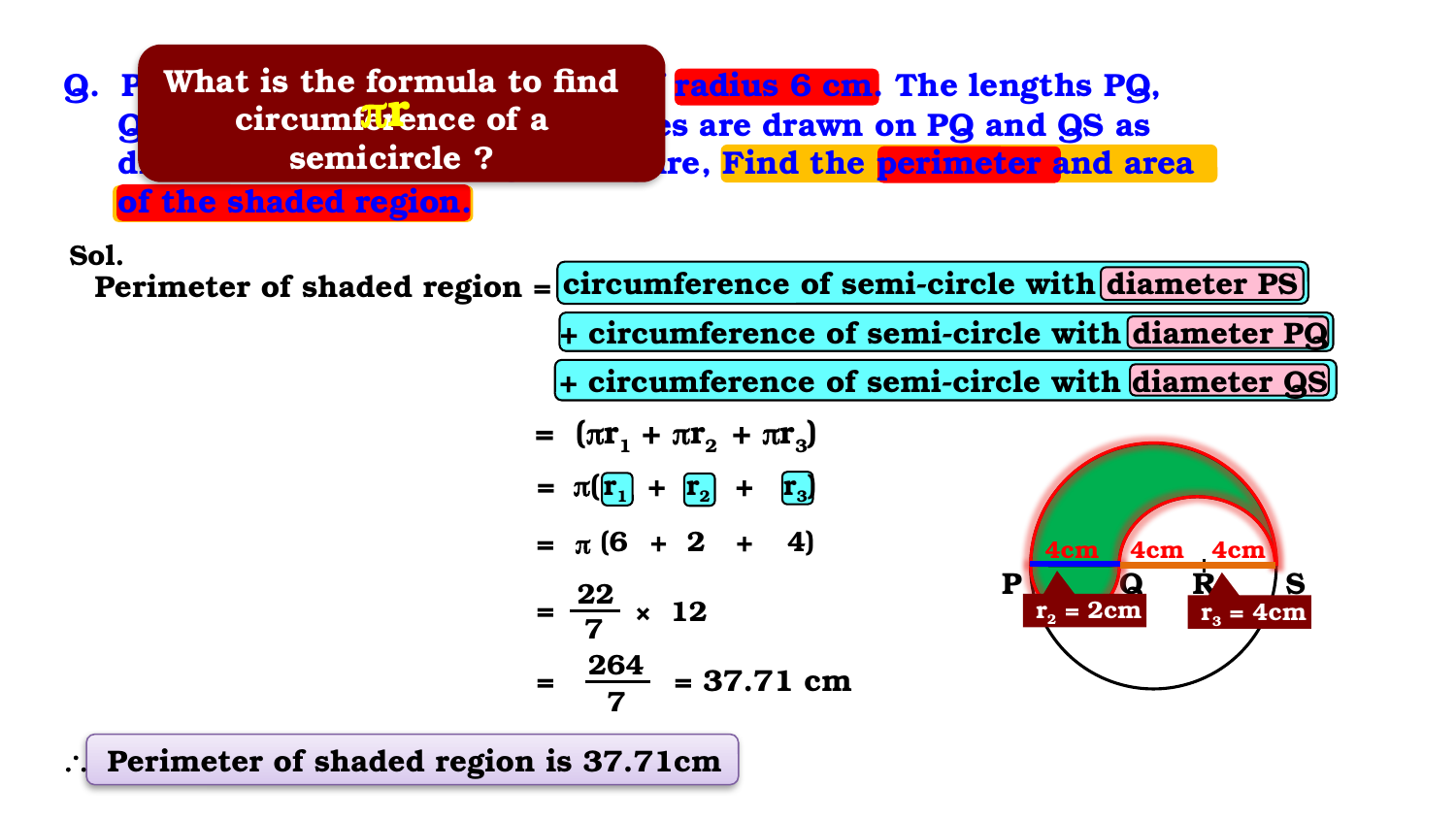

What is the formula to find circumference of a semicircle ?
Q.  PQRS is a diameter of a circle of radius 6 cm. The lengths PQ,
     QR and RS are equal. Semi-circles are drawn on PQ and QS as
     diameters as shown in given figure, Find the perimeter and area
     of the shaded region.

πr

Sol.
circumference of semi-circle with diameter PS
 Perimeter of shaded region =

+ circumference of semi-circle with diameter PQ

+ circumference of semi-circle with diameter QS

=
(πr1
+ πr2
+ πr3)

=
 π(
 +
 +
r1
r2
r3)

=  π
(6
+
2
+
4)
4cm
4cm
4cm
P
Q
R
S
22
7
=
×
12
r2 = 2cm
r3 = 4cm

264
7
=
= 37.71 cm
∴
 Perimeter of shaded region is 37.71cm